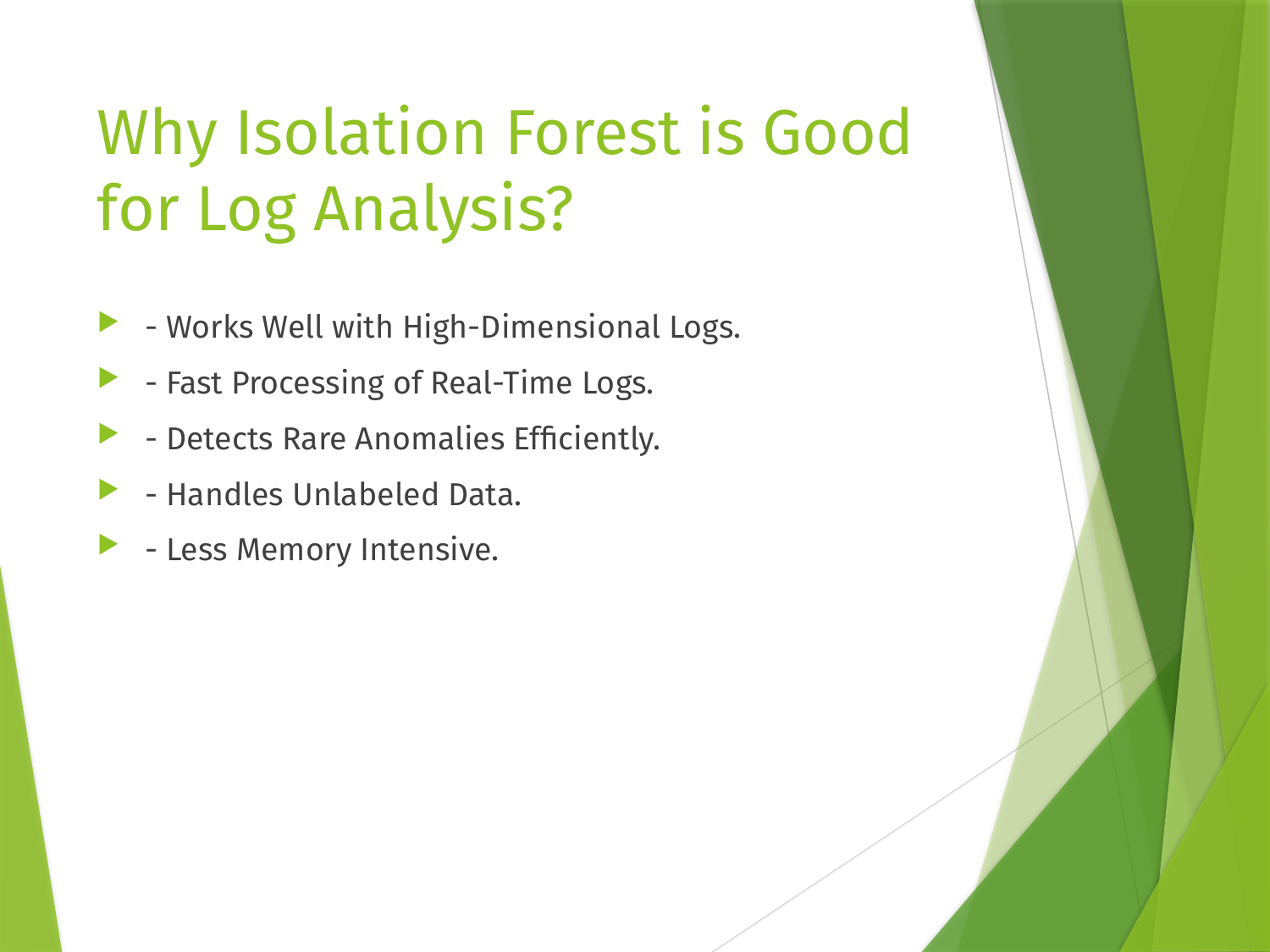

# Why Isolation Forest is Good for Log Analysis?
- Works Well with High-Dimensional Logs.
- Fast Processing of Real-Time Logs.
- Detects Rare Anomalies Efficiently.
- Handles Unlabeled Data.
- Less Memory Intensive.